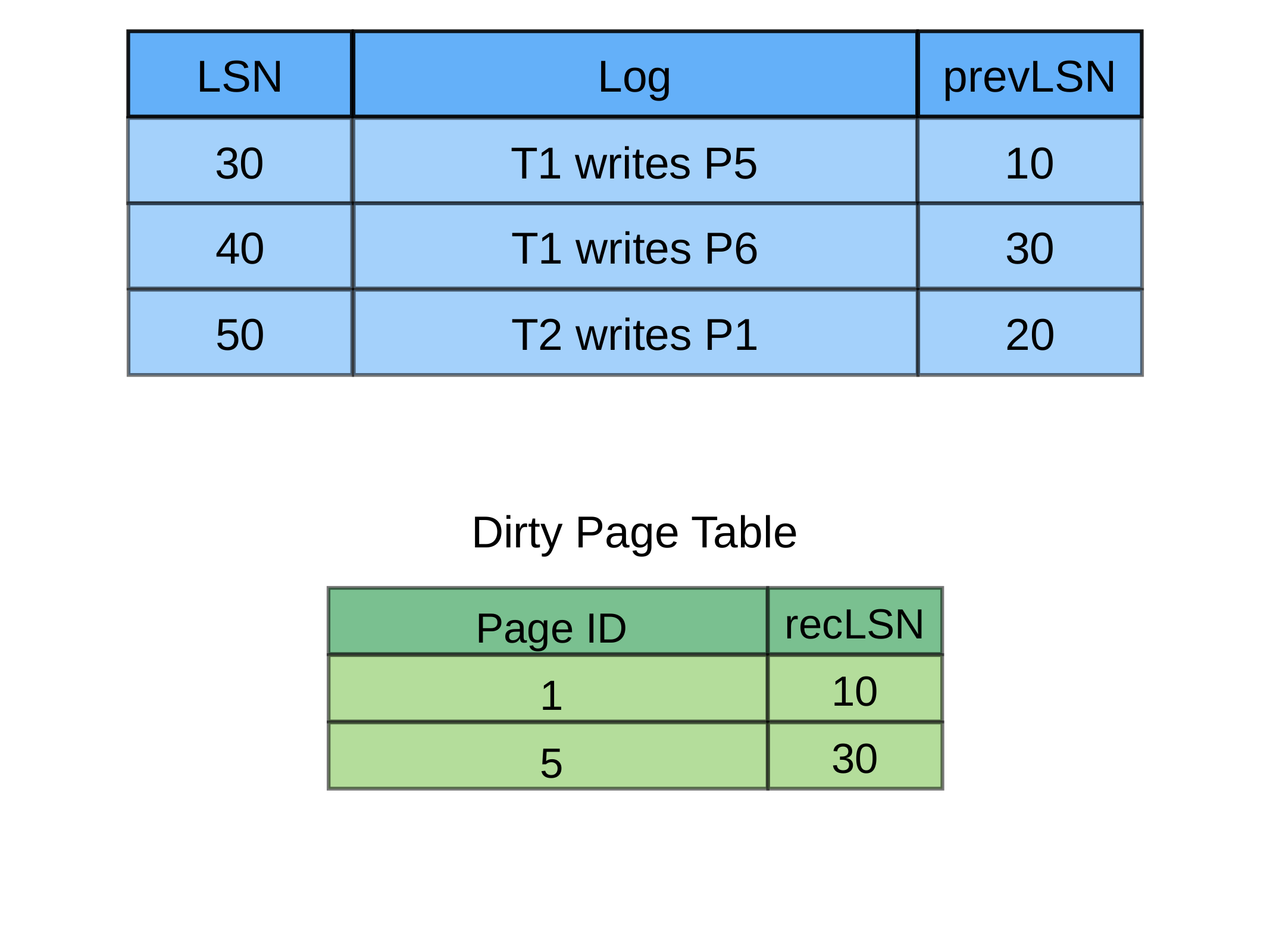

LSN
Log
prevLSN

30
T1 writes P5
10

40
T1 writes P6
30

50
T2 writes P1
20
Dirty Page Table

recLSN
Page ID

10
1

30
5